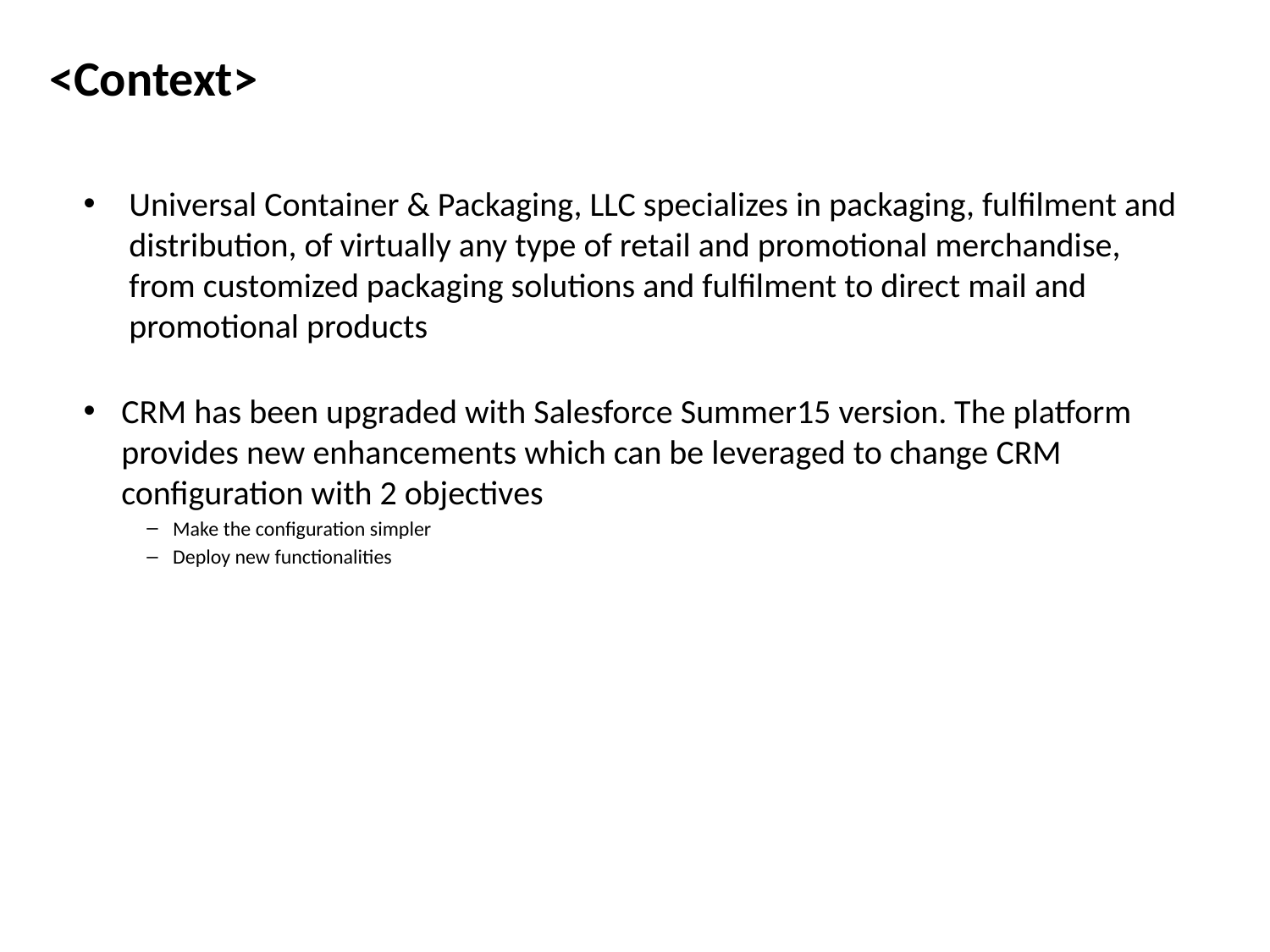

<Context>
Universal Container & Packaging, LLC specializes in packaging, fulfilment and distribution, of virtually any type of retail and promotional merchandise, from customized packaging solutions and fulfilment to direct mail and promotional products

CRM has been upgraded with Salesforce Summer15 version. The platform provides new enhancements which can be leveraged to change CRM configuration with 2 objectives
Make the configuration simpler
Deploy new functionalities